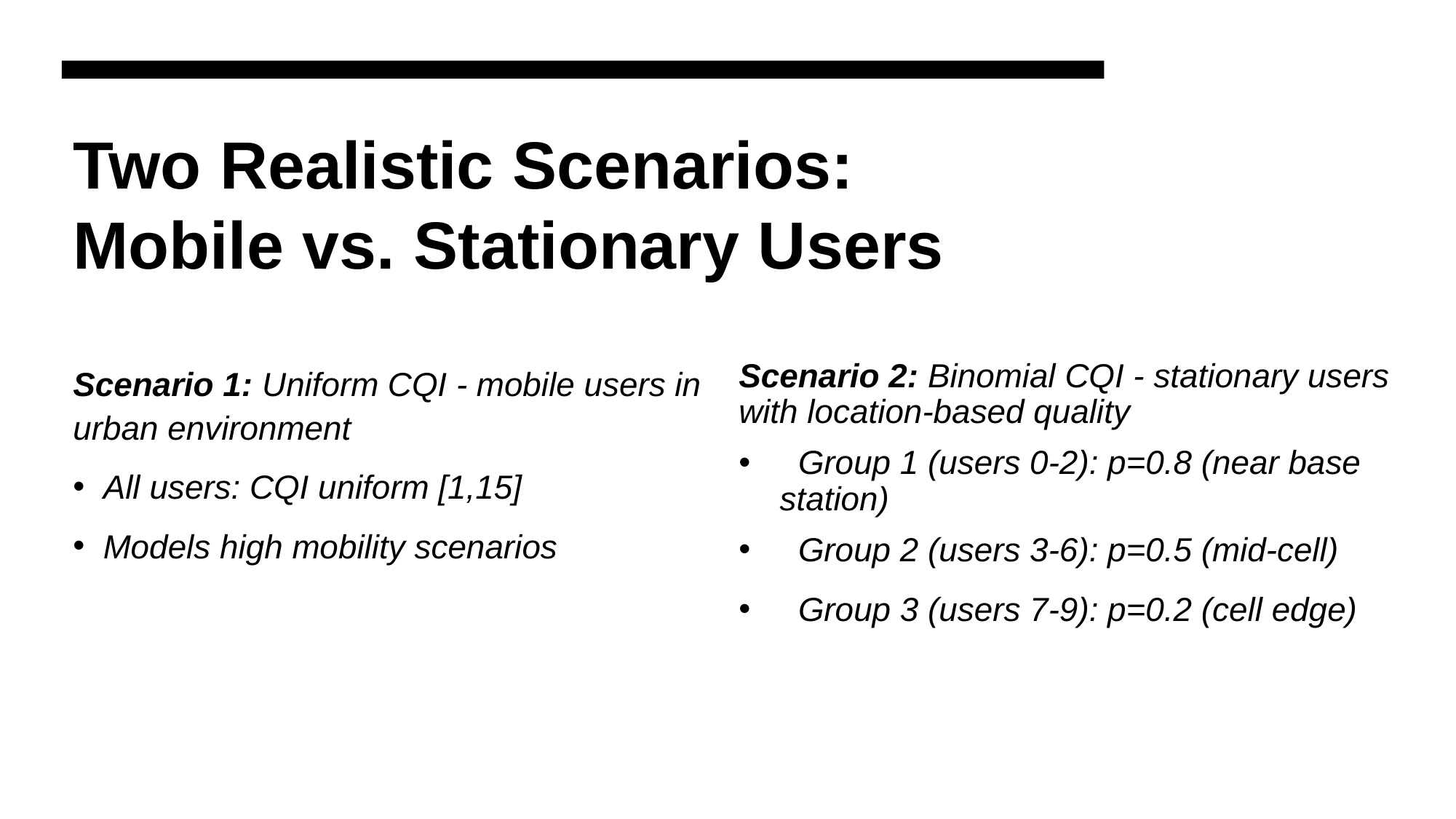

# Two Realistic Scenarios: Mobile vs. Stationary Users
Scenario 2: Binomial CQI - stationary users with location-based quality
  Group 1 (users 0-2): p=0.8 (near base station)
  Group 2 (users 3-6): p=0.5 (mid-cell)
  Group 3 (users 7-9): p=0.2 (cell edge)
Scenario 1: Uniform CQI - mobile users in urban environment
  All users: CQI uniform [1,15]
  Models high mobility scenarios